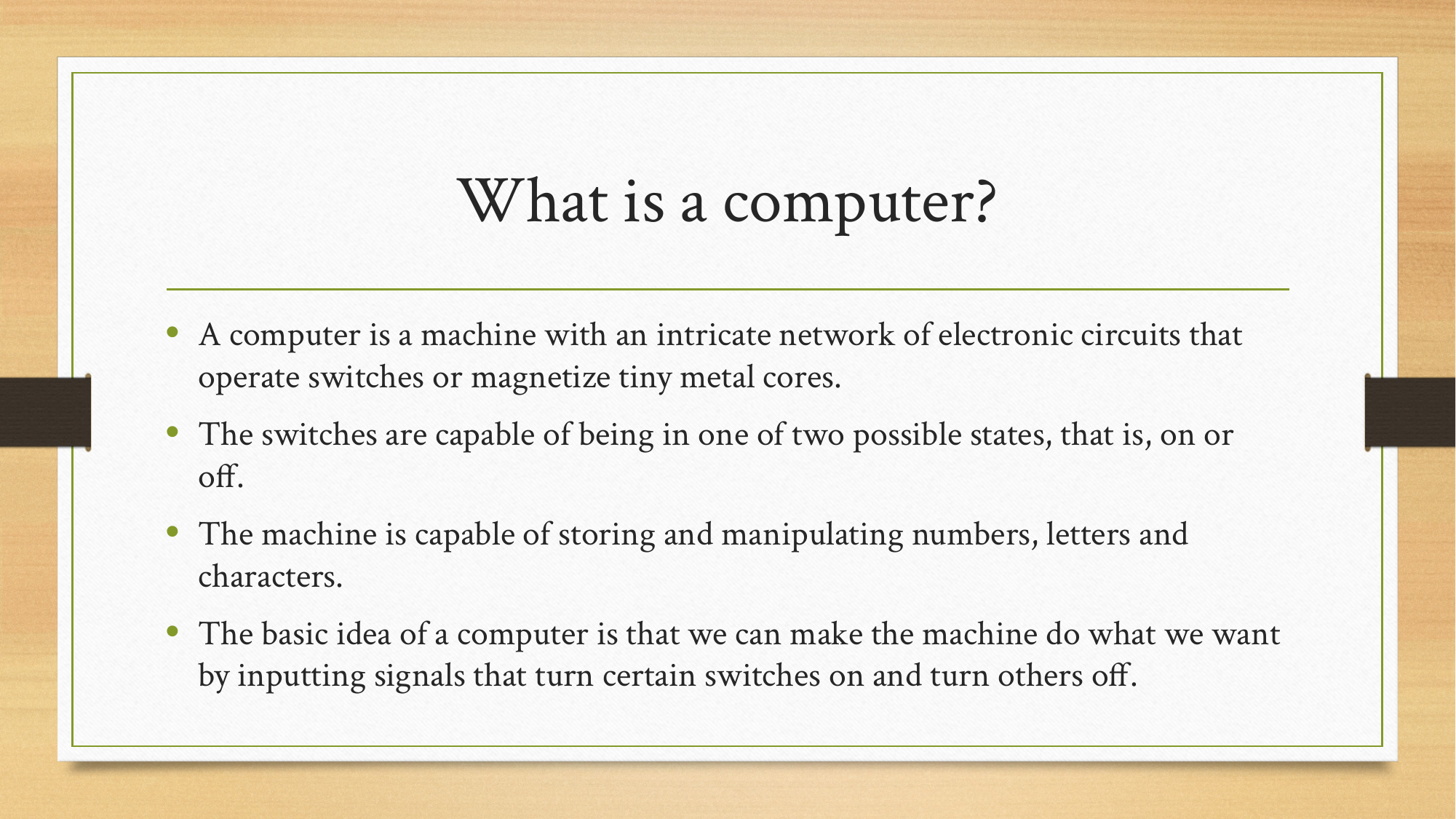

# What is a computer?
A computer is a machine with an intricate network of electronic circuits that operate switches or magnetize tiny metal cores.
The switches are capable of being in one of two possible states, that is, on or off.
The machine is capable of storing and manipulating numbers, letters and characters.
The basic idea of a computer is that we can make the machine do what we want by inputting signals that turn certain switches on and turn others off.